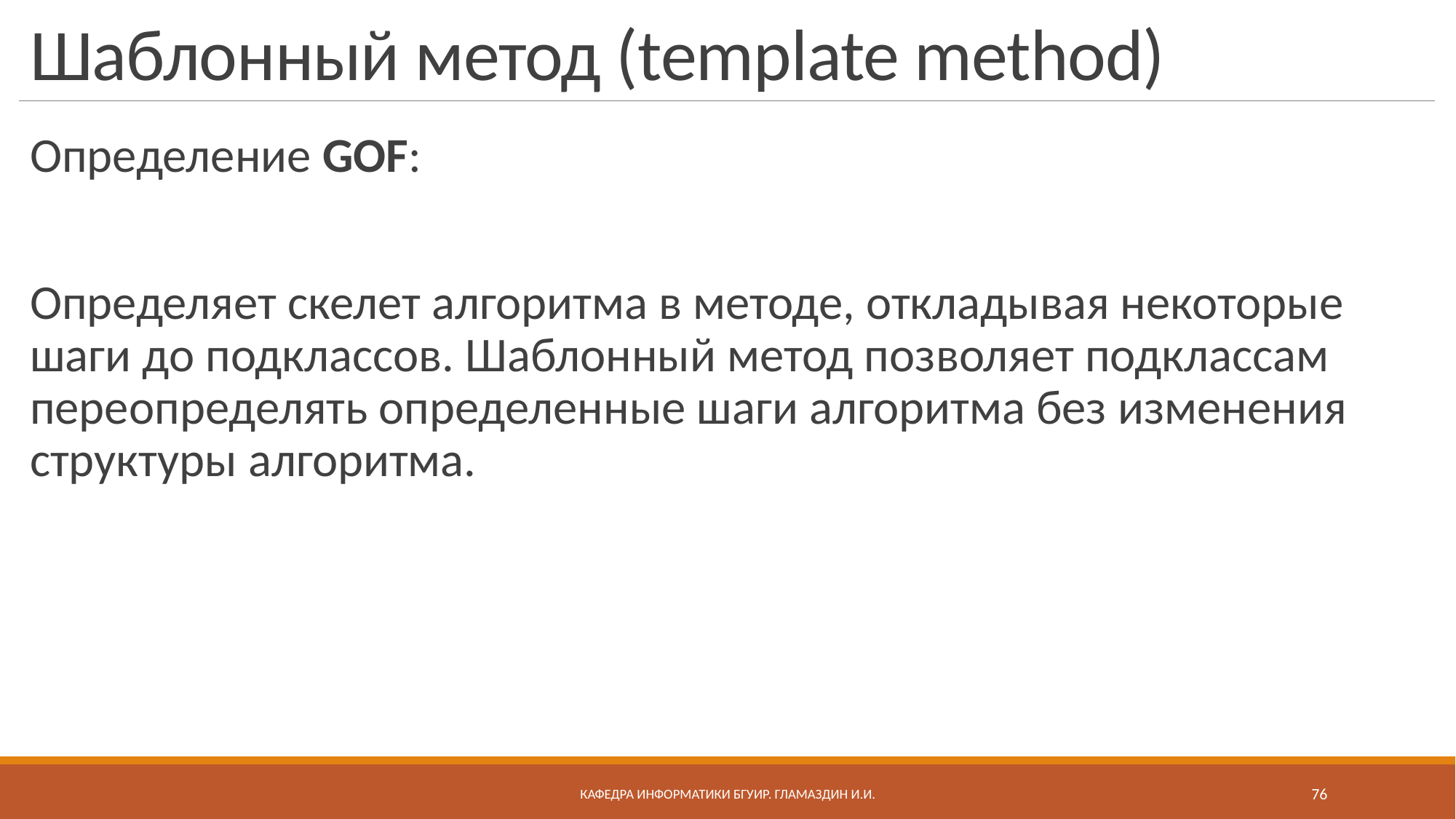

# Шаблонный метод (template method)
Определение GOF:

Определяет скелет алгоритма в методе, откладывая некоторые шаги до подклассов. Шаблонный метод позволяет подклассам переопределять определенные шаги алгоритма без изменения структуры алгоритма.
Кафедра информатики бгуир. Гламаздин И.и.
76